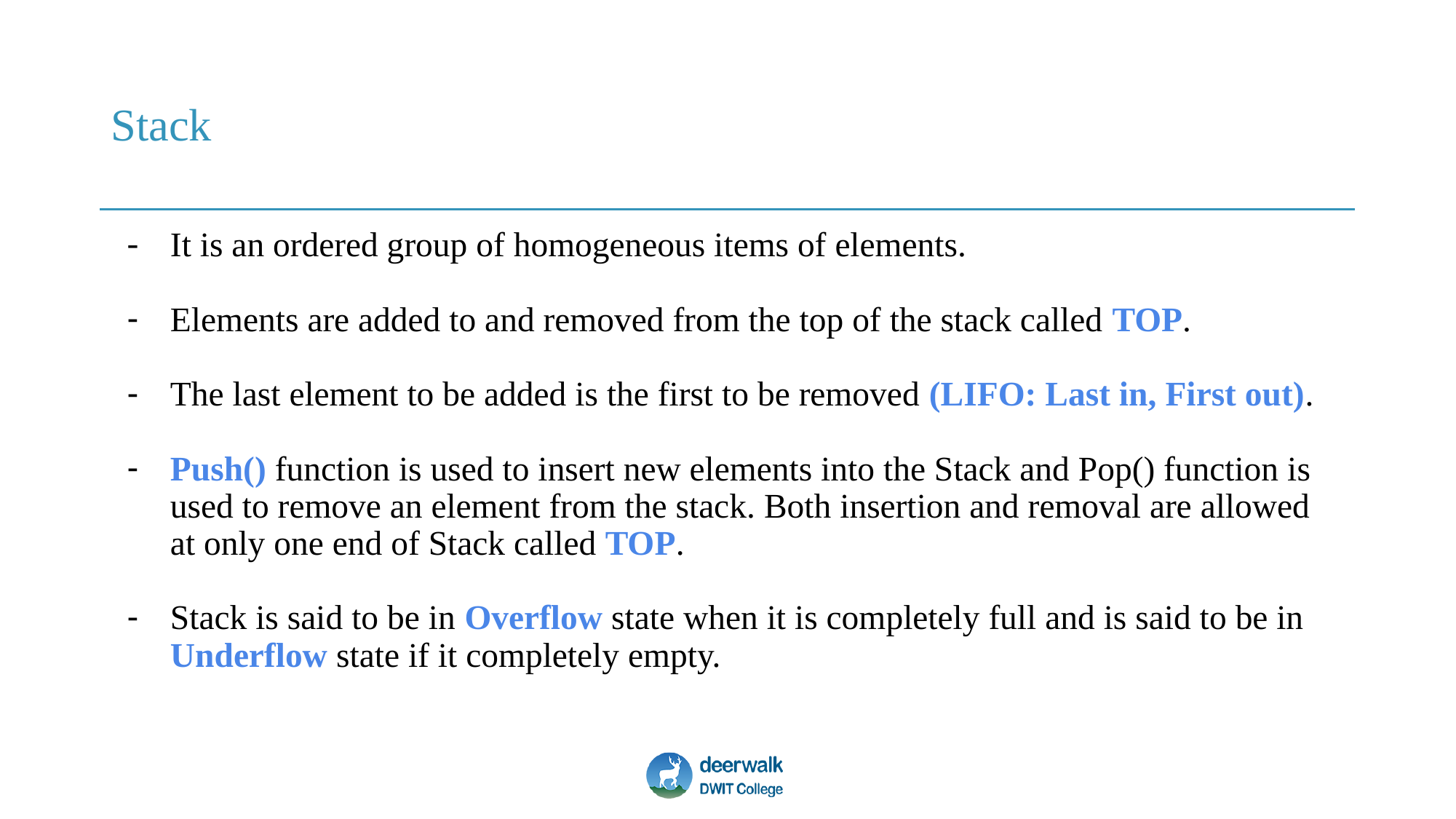

# Stack
It is an ordered group of homogeneous items of elements.

Elements are added to and removed from the top of the stack called TOP.

The last element to be added is the first to be removed (LIFO: Last in, First out).

Push() function is used to insert new elements into the Stack and Pop() function is used to remove an element from the stack. Both insertion and removal are allowed at only one end of Stack called TOP.

Stack is said to be in Overflow state when it is completely full and is said to be in Underflow state if it completely empty.